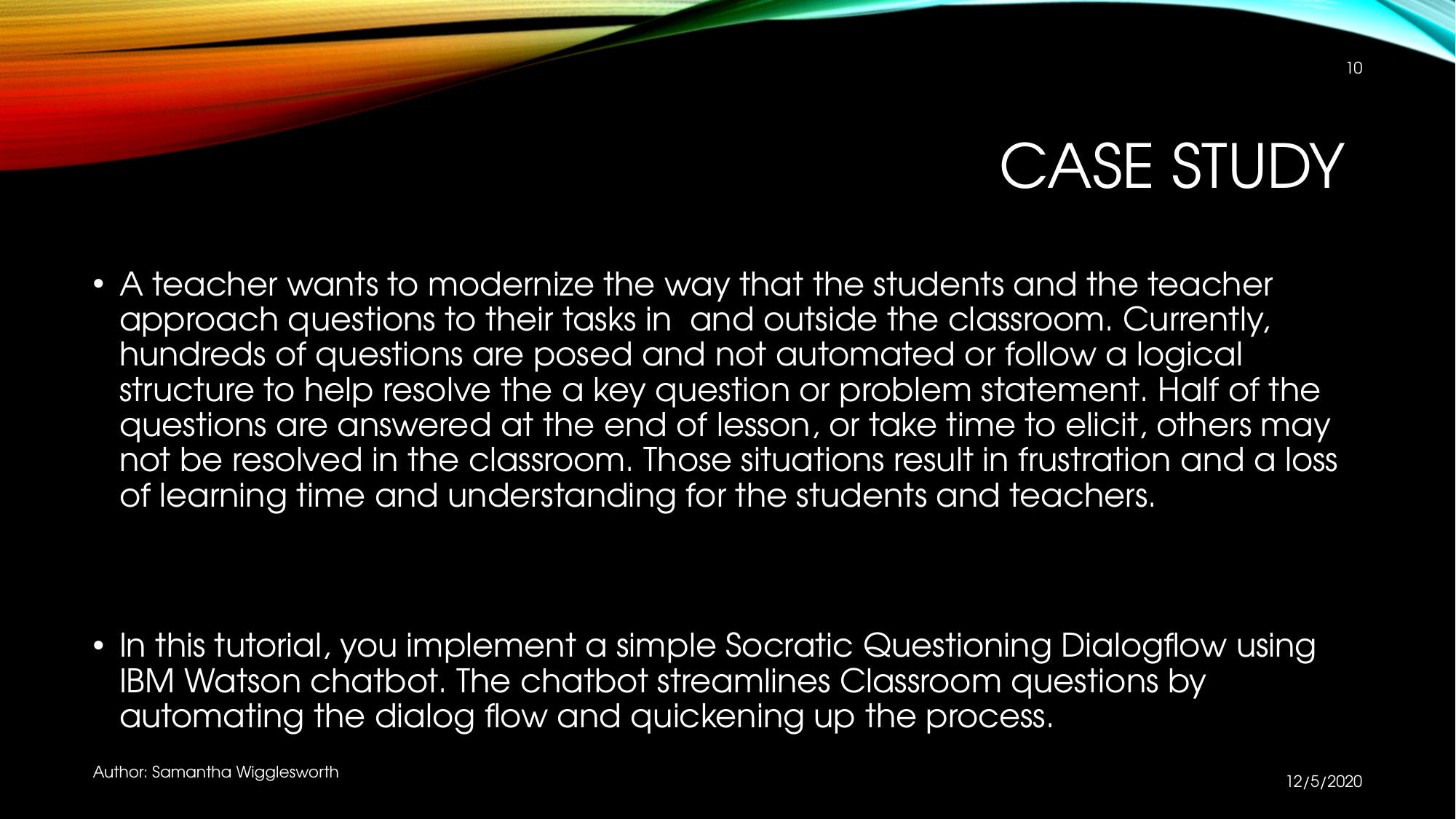

10
# Case study
A teacher wants to modernize the way that the students and the teacher approach questions to their tasks in  and outside the classroom. Currently, hundreds of questions are posed and not automated or follow a logical structure to help resolve the a key question or problem statement. Half of the questions are answered at the end of lesson, or take time to elicit, others may not be resolved in the classroom. Those situations result in frustration and a loss of learning time and understanding for the students and teachers.

In this tutorial, you implement a simple Socratic Questioning Dialogflow using IBM Watson chatbot. The chatbot streamlines Classroom questions by automating the dialog flow and quickening up the process.
Author: Samantha Wigglesworth

12/5/2020